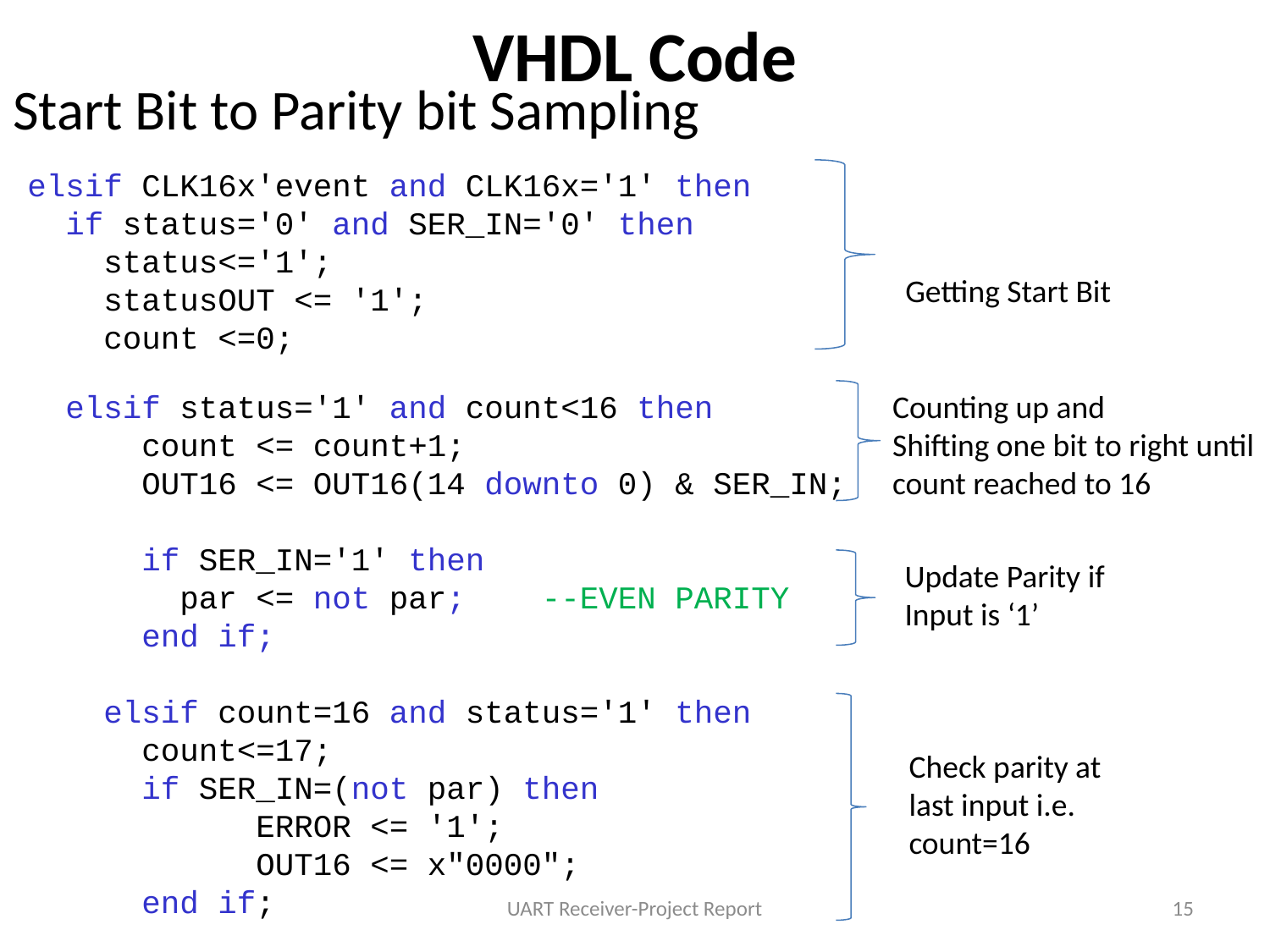

VHDL Code
Start Bit to Parity bit Sampling
elsif CLK16x'event and CLK16x='1' then
  if status='0' and SER_IN='0' then
    status<='1';
    statusOUT <= '1';
    count <=0;

Getting Start Bit
elsif status='1' and count<16 then
    count <= count+1;
    OUT16 <= OUT16(14 downto 0) & SER_IN;

    if SER_IN='1' then
      par <= not par;    --EVEN PARITY
    end if;

  elsif count=16 and status='1' then
    count<=17;
    if SER_IN=(not par) then
          ERROR <= '1';
          OUT16 <= x"0000";
    end if;

Counting up and
Shifting one bit to right until count reached to 16

Update Parity if Input is ‘1’

Check parity at last input i.e. count=16
UART Receiver-Project Report
15